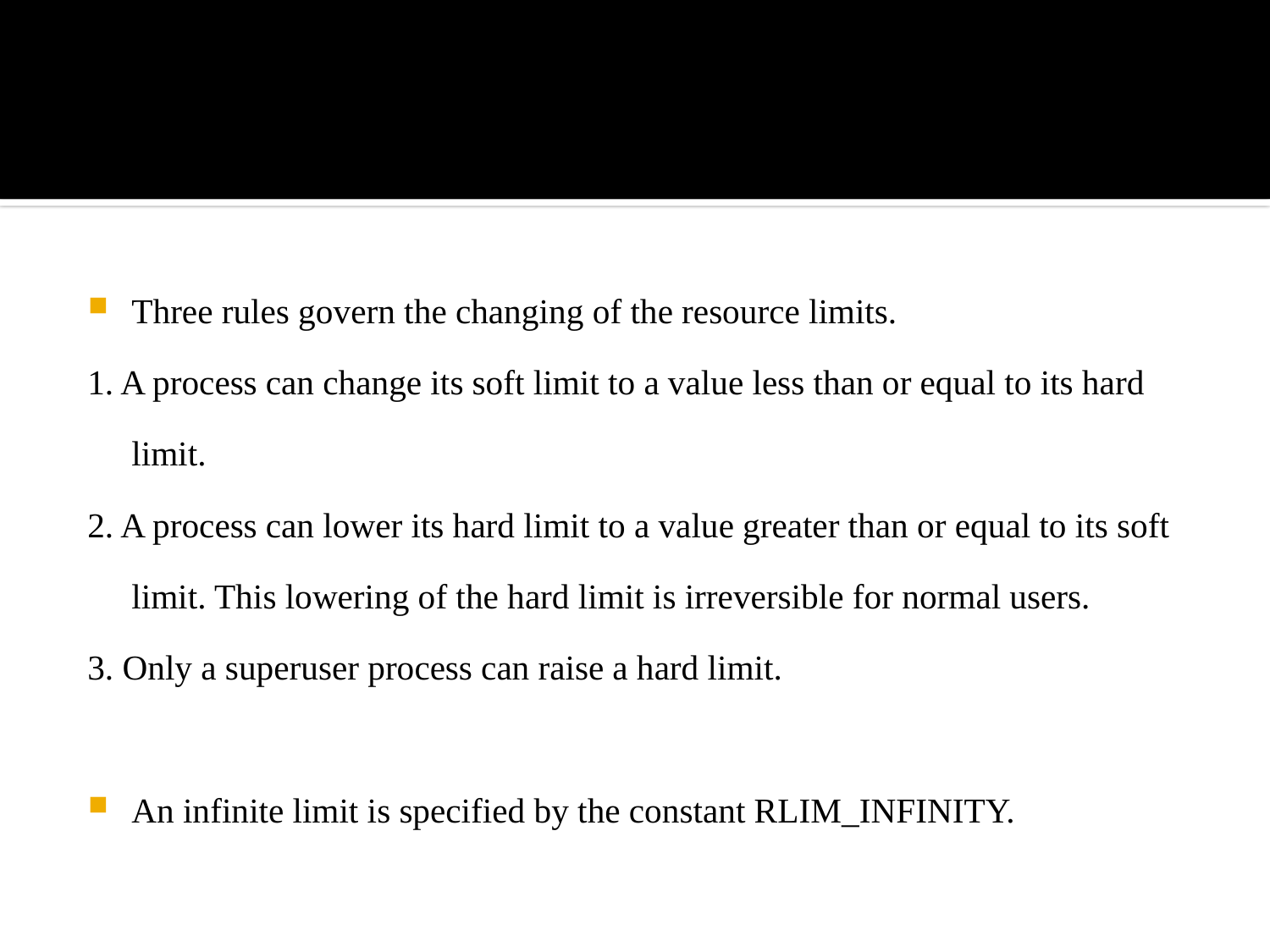

#
Three rules govern the changing of the resource limits.
1. A process can change its soft limit to a value less than or equal to its hard limit.
2. A process can lower its hard limit to a value greater than or equal to its soft limit. This lowering of the hard limit is irreversible for normal users.
3. Only a superuser process can raise a hard limit.

An infinite limit is specified by the constant RLIM_INFINITY.